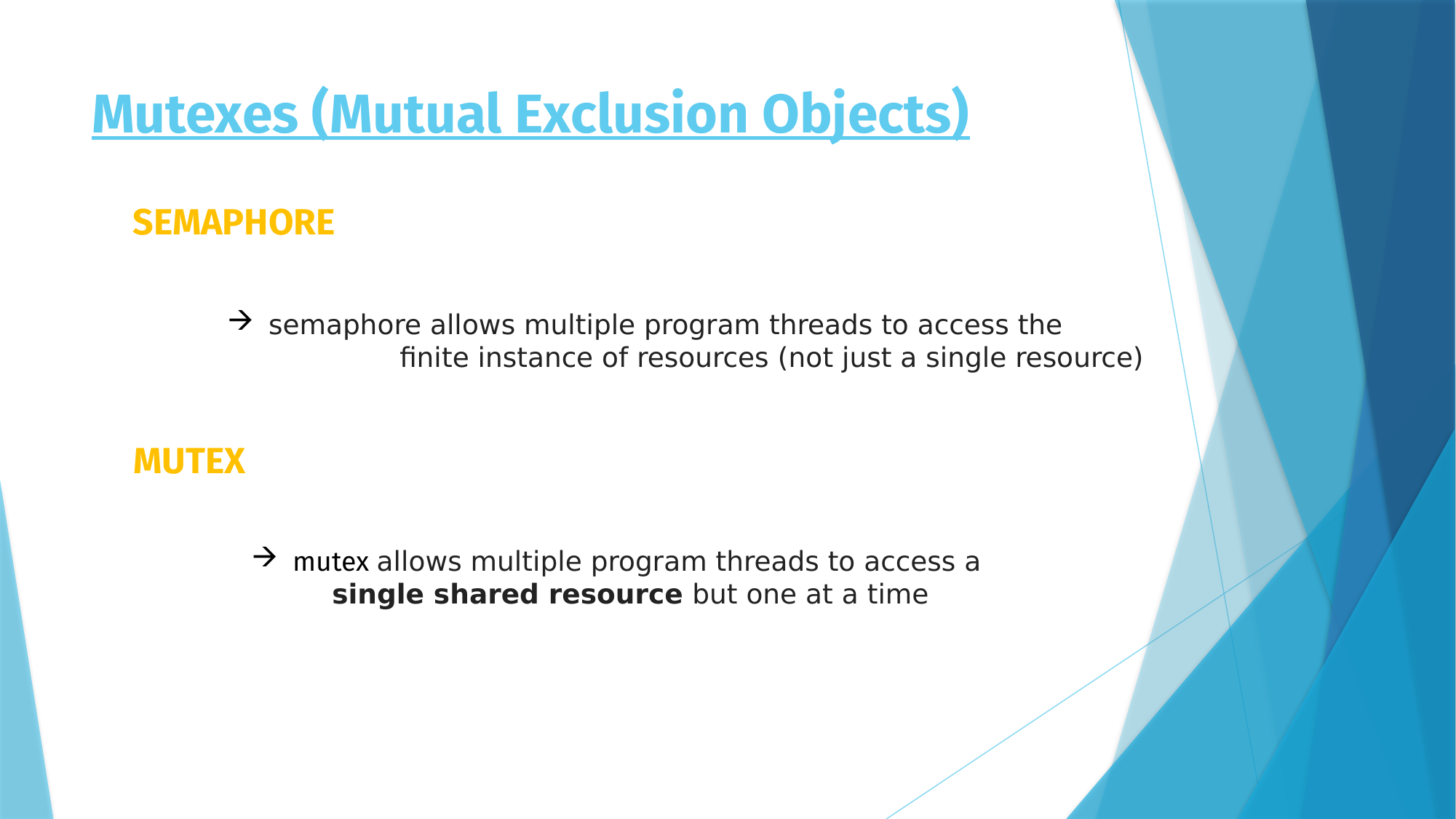

# Mutexes (Mutual Exclusion Objects)
SEMAPHORE

 semaphore allows multiple program threads to access the
	 finite instance of resources (not just a single resource)
MUTEX

 mutex allows multiple program threads to access a
   single shared resource but one at a time